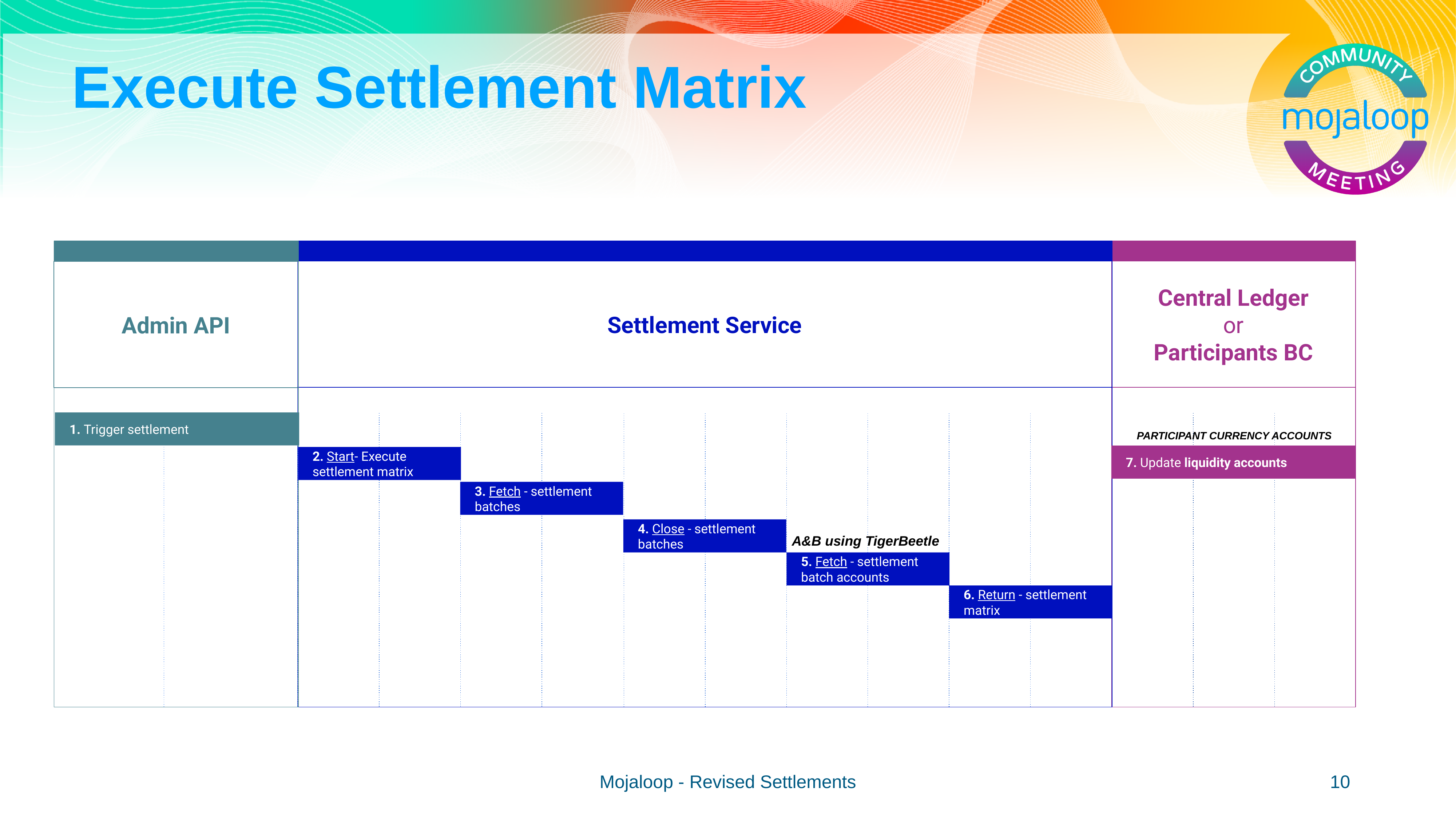

# Execute Settlement Matrix

Central Ledger
or
Participants BC
Settlement Service
Admin API
1. Trigger settlement
PARTICIPANT CURRENCY ACCOUNTS

7. Update liquidity accounts
2. Start- Execute  settlement matrix

3. Fetch - settlement batches
4. Close - settlement batches
A&B using TigerBeetle
5. Fetch - settlement batch accounts
6. Return - settlement matrix

Mojaloop - Revised Settlements
10